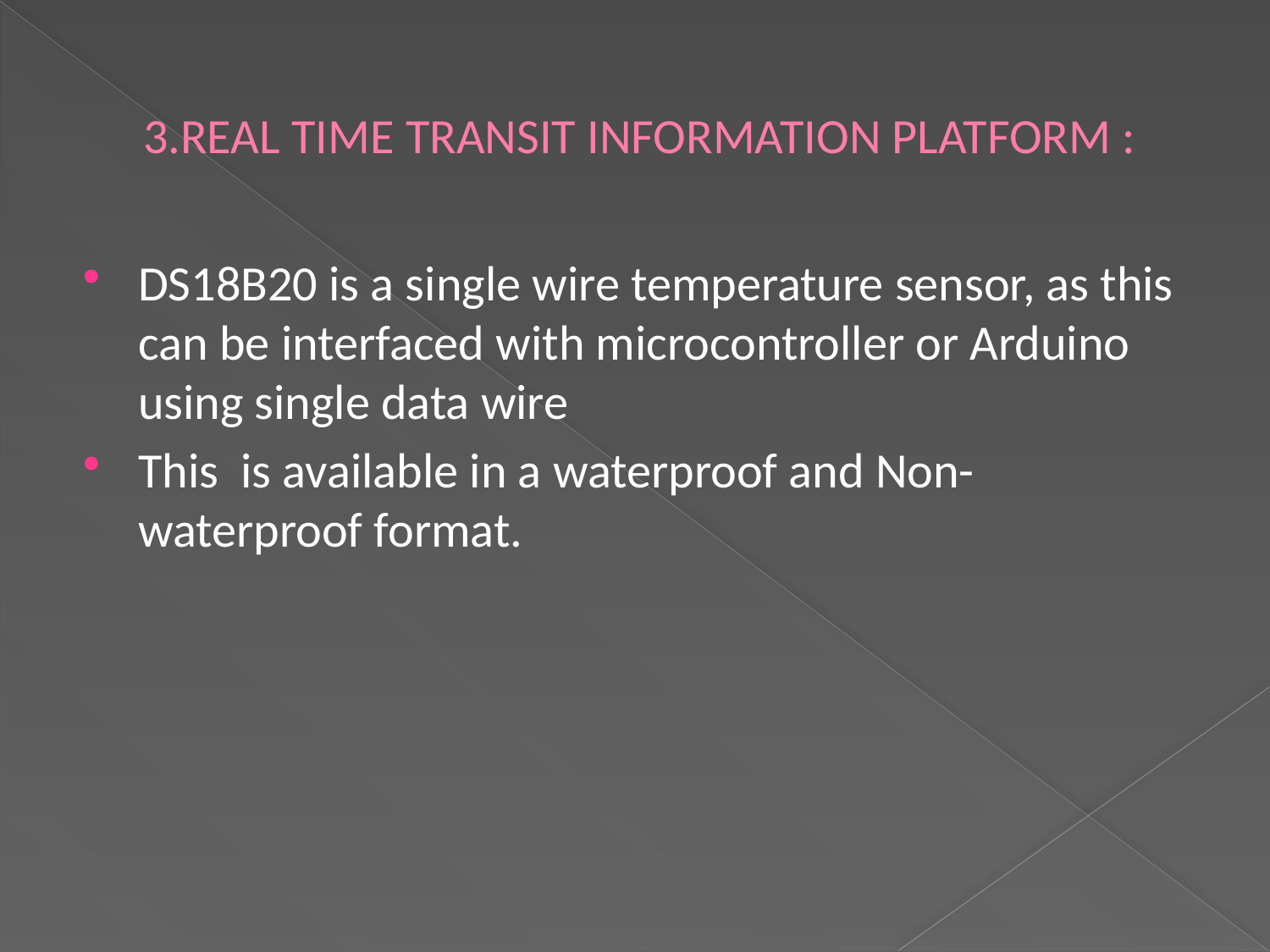

# 3.REAL TIME TRANSIT INFORMATION PLATFORM :

DS18B20 is a single wire temperature sensor, as this can be interfaced with microcontroller or Arduino using single data wire
This  is available in a waterproof and Non-waterproof format.